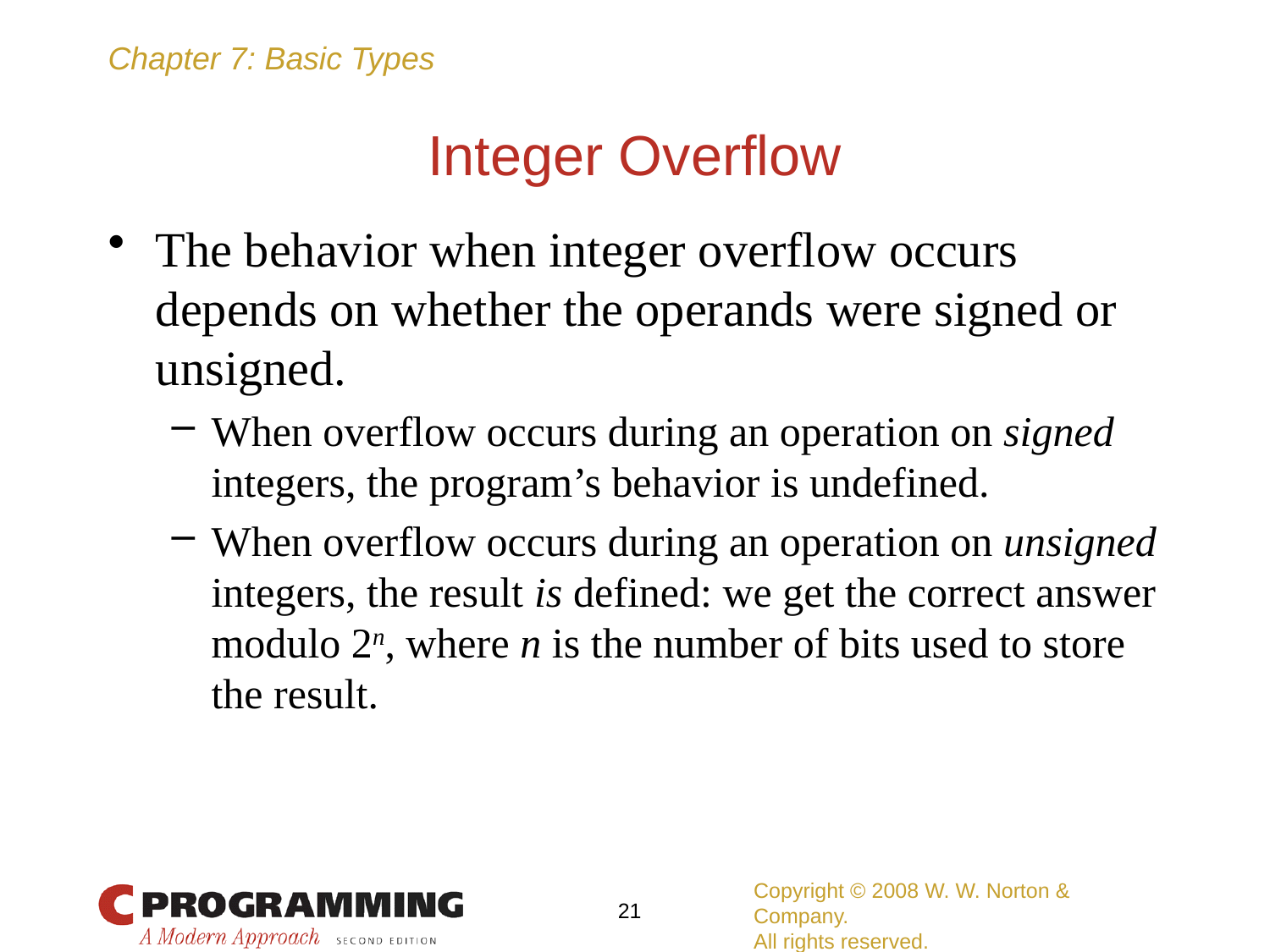

# Integer Overflow
The behavior when integer overflow occurs depends on whether the operands were signed or unsigned.
When overflow occurs during an operation on signed integers, the program’s behavior is undefined.
When overflow occurs during an operation on unsigned integers, the result is defined: we get the correct answer modulo 2n, where n is the number of bits used to store the result.
Copyright © 2008 W. W. Norton & Company.
All rights reserved.
21